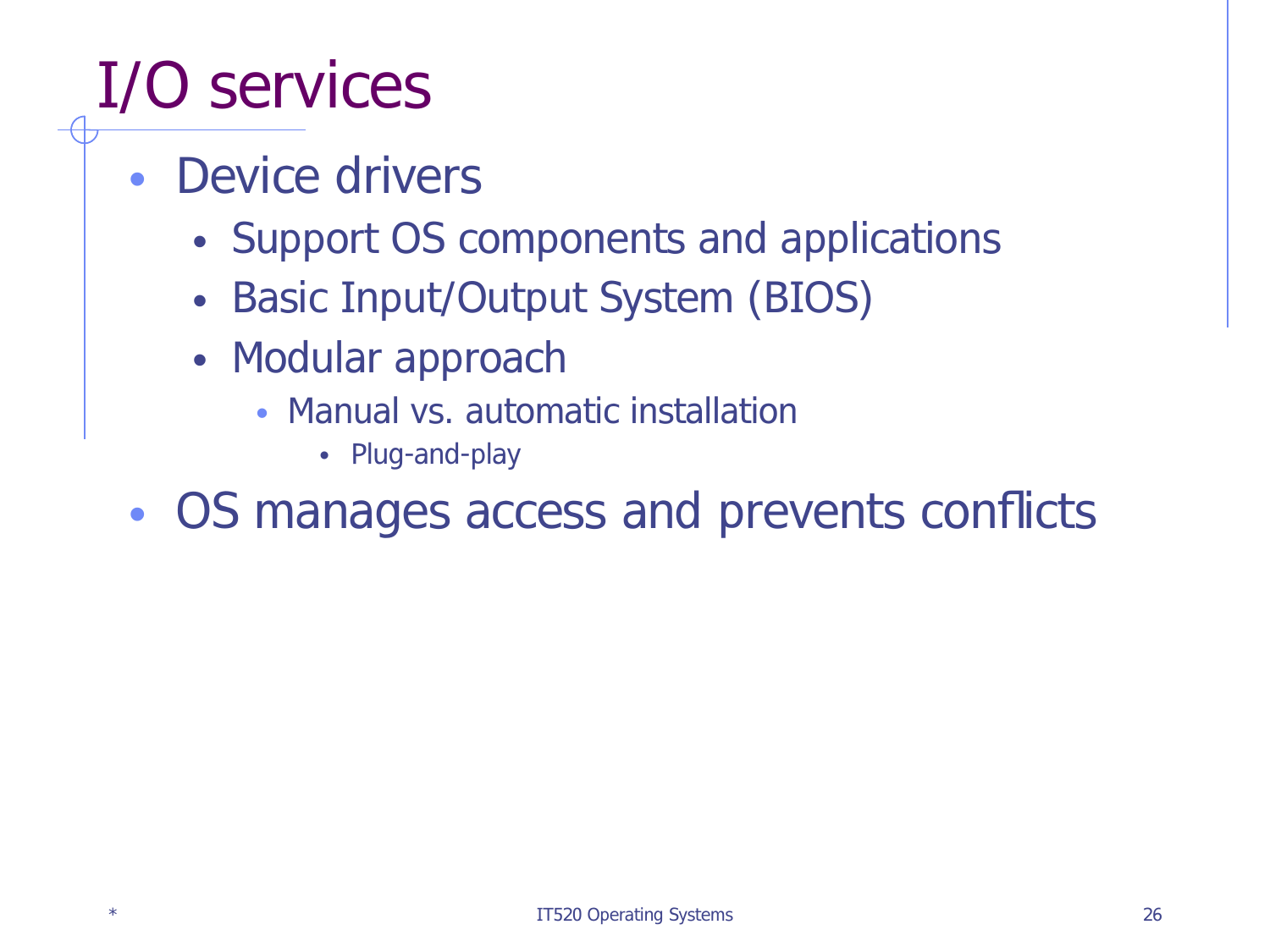

# I/O services
Device drivers
Support OS components and applications
Basic Input/Output System (BIOS)
Modular approach
Manual vs. automatic installation
Plug-and-play
OS manages access and prevents conflicts
*
IT520 Operating Systems
26